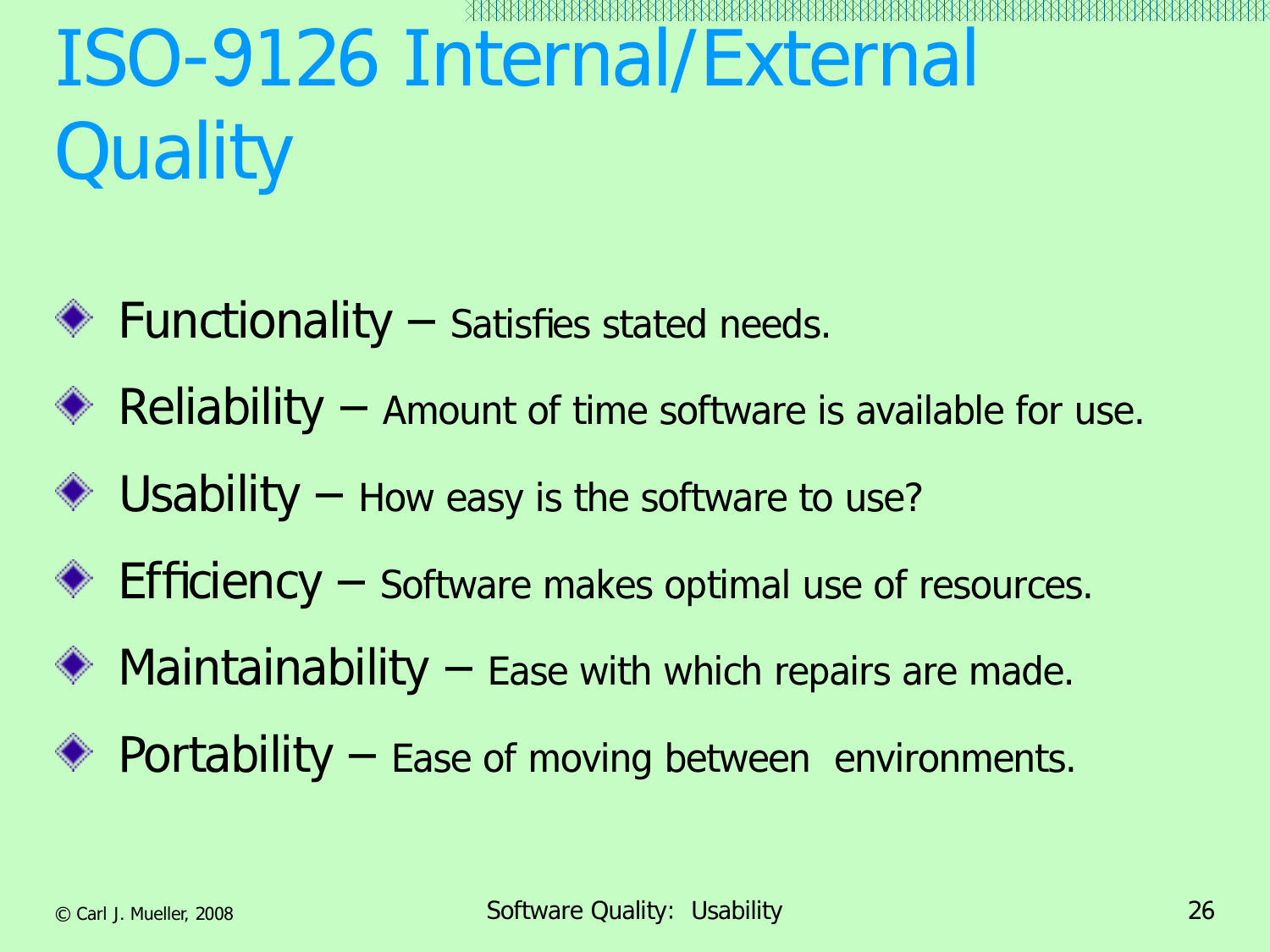

# ISO-9126 Internal/External Quality
Functionality – Satisfies stated needs.
Reliability – Amount of time software is available for use.
Usability – How easy is the software to use?
Efficiency – Software makes optimal use of resources.
Maintainability – Ease with which repairs are made.
Portability – Ease of moving between  environments.
© Carl J. Mueller, 2008
Software Quality:  Usability
26